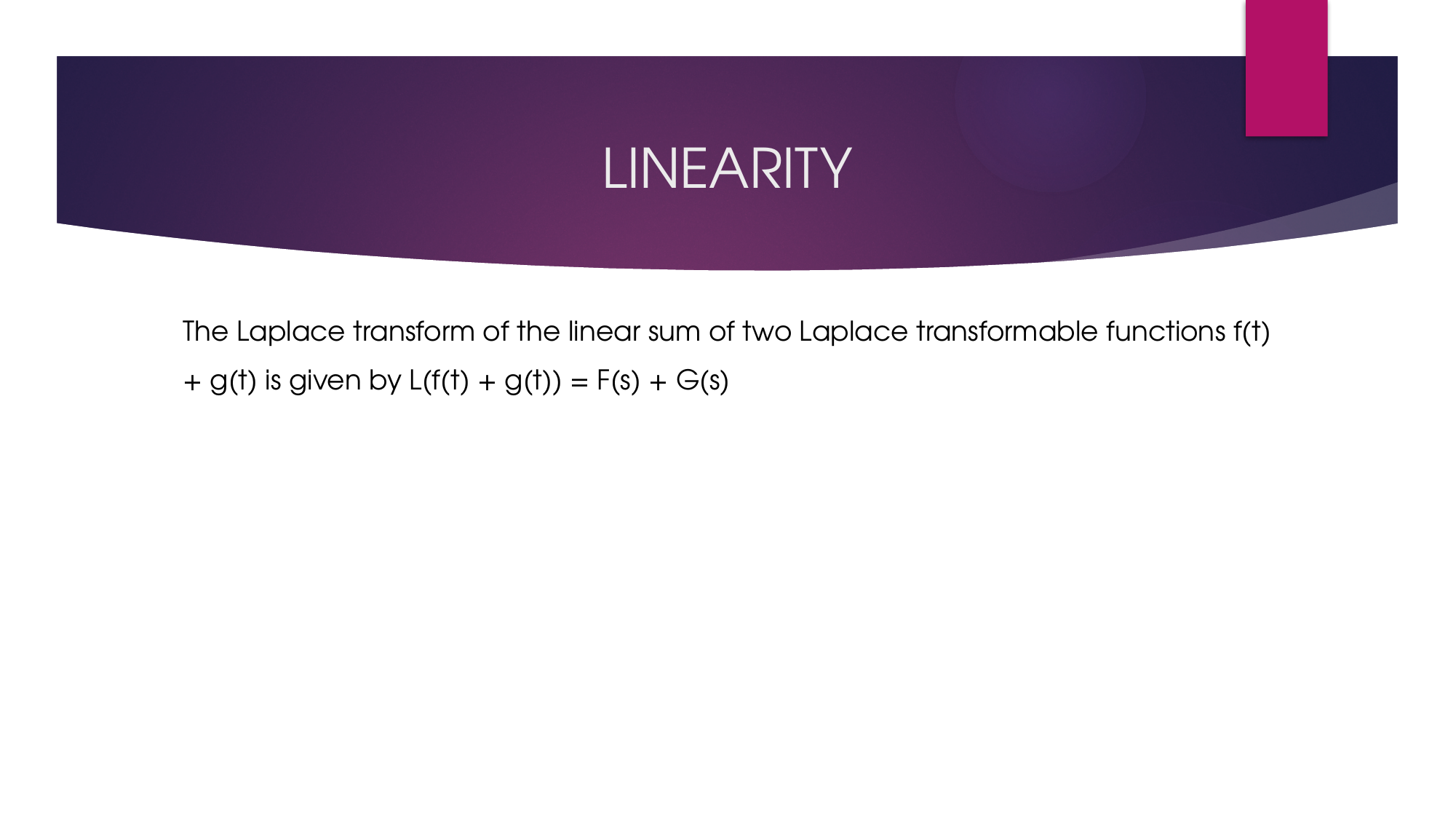

# LINEARITY
The Laplace transform of the linear sum of two Laplace transformable functions f(t) + g(t) is given by L(f(t) + g(t)) = F(s) + G(s)